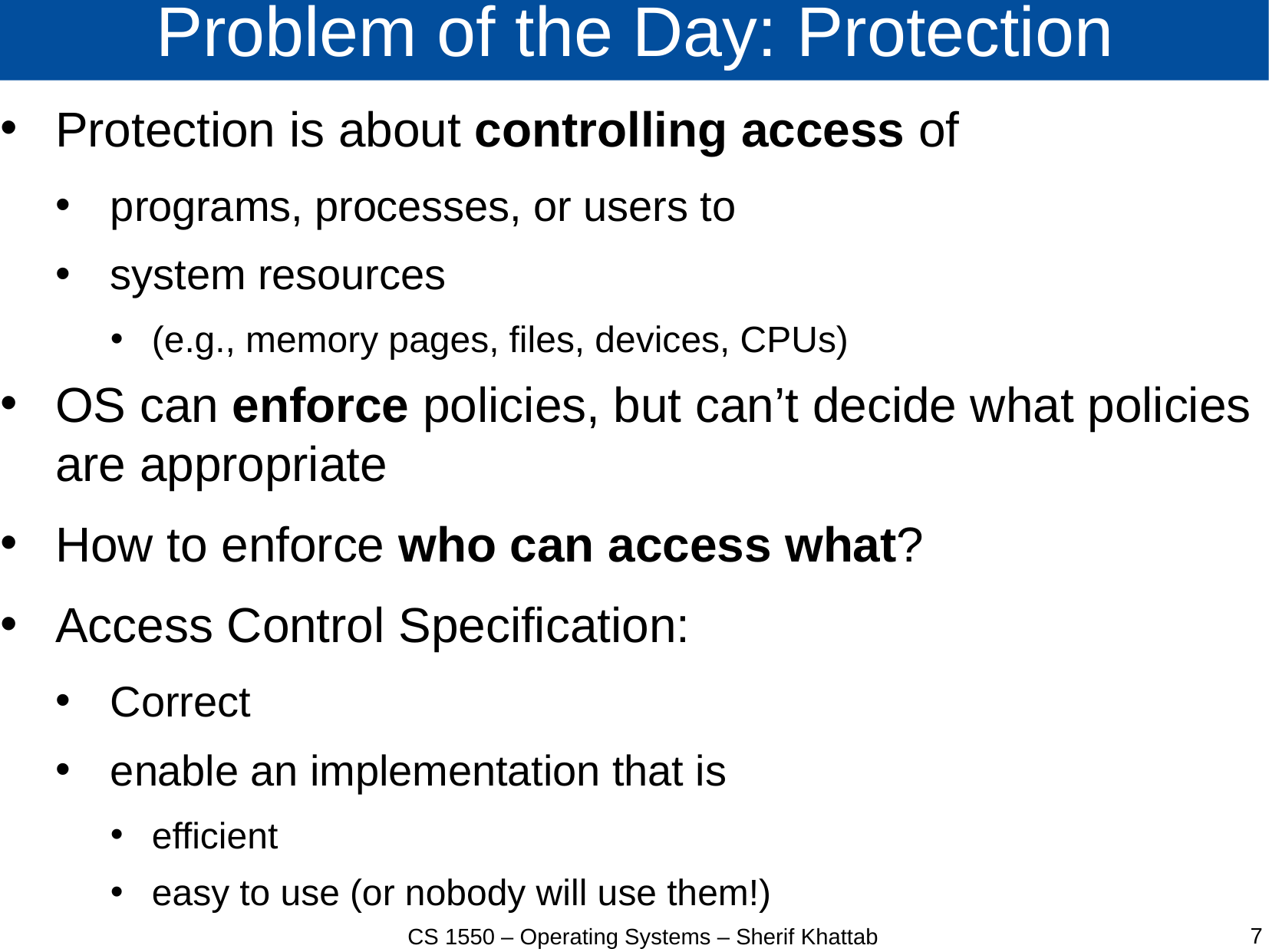

# Problem of the Day: Protection
Protection is about controlling access of
programs, processes, or users to
system resources
(e.g., memory pages, files, devices, CPUs)
OS can enforce policies, but can’t decide what policies are appropriate
How to enforce who can access what?
Access Control Specification:
Correct
enable an implementation that is
efficient
easy to use (or nobody will use them!)
7
CS 1550 – Operating Systems – Sherif Khattab